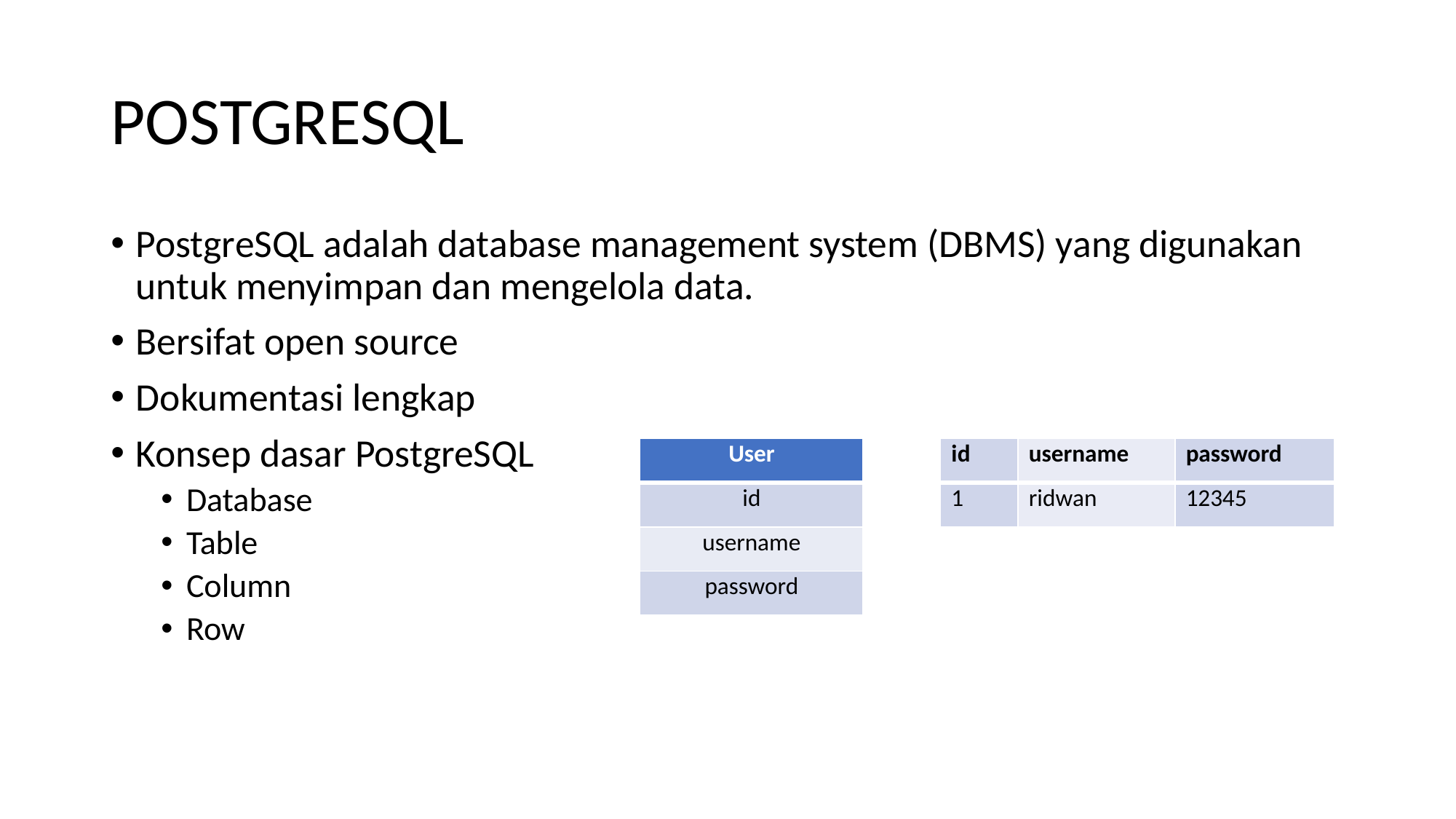

# POSTGRESQL
PostgreSQL adalah database management system (DBMS) yang digunakan untuk menyimpan dan mengelola data.
Bersifat open source
Dokumentasi lengkap
Konsep dasar PostgreSQL
Database
Table
Column
Row

| User |
| --- |
| id |
| username |
| password |
| id | username | password |
| --- | --- | --- |
| 1 | ridwan | 12345 |